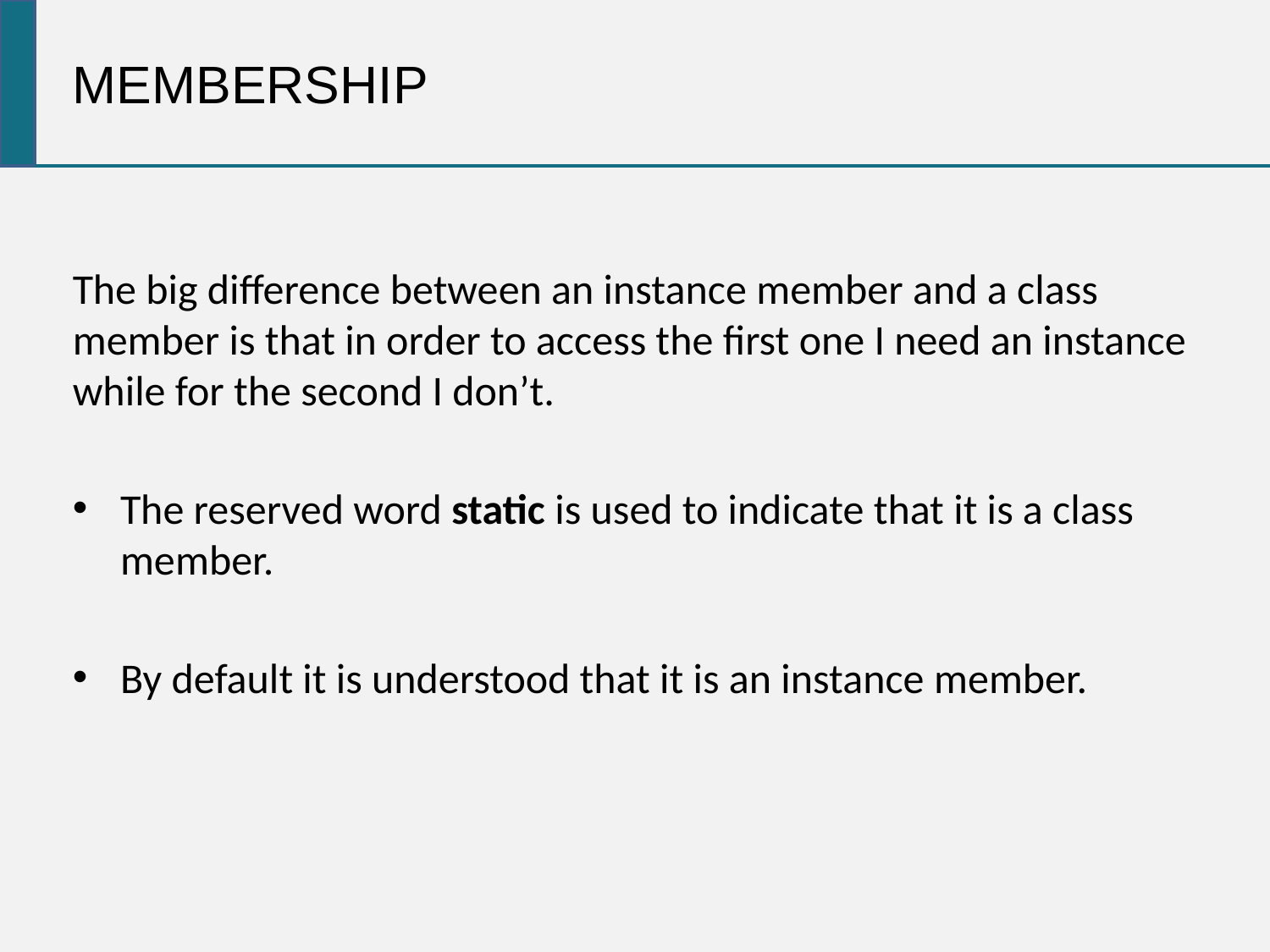

membership

The big difference between an instance member and a class member is that in order to access the first one I need an instance while for the second I don’t.

The reserved word static is used to indicate that it is a class member.

By default it is understood that it is an instance member.